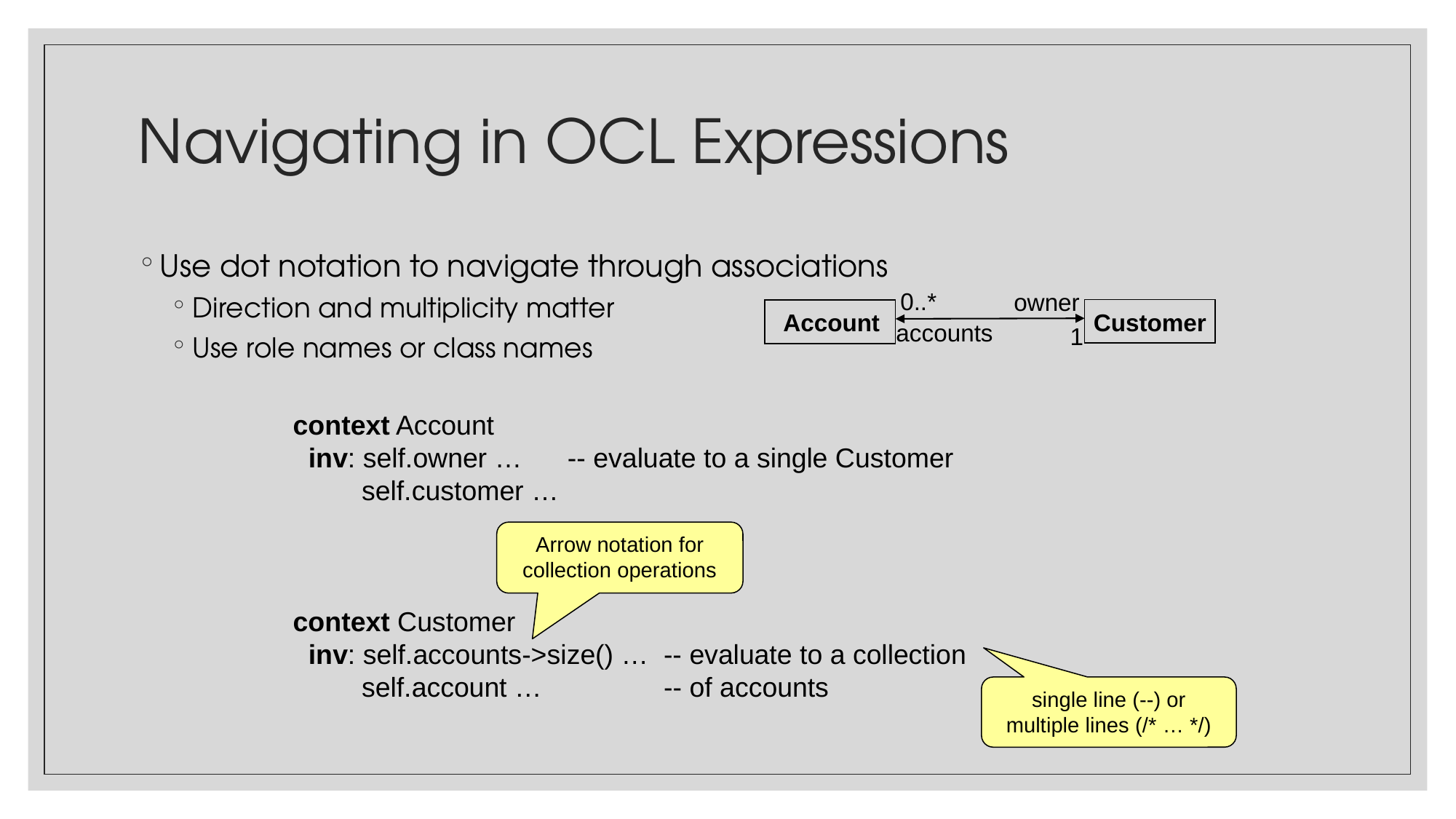

# Navigating in OCL Expressions
Use dot notation to navigate through associations
Direction and multiplicity matter
Use role names or class names
0..*
owner

Customer

Account
accounts
1

context Account
  inv: self.owner …      -- evaluate to a single Customer
         self.customer …

context Customer
  inv: self.accounts->size() …  -- evaluate to a collection
         self.account …                -- of accounts
Arrow notation for collection operations
single line (--) or multiple lines (/* … */)